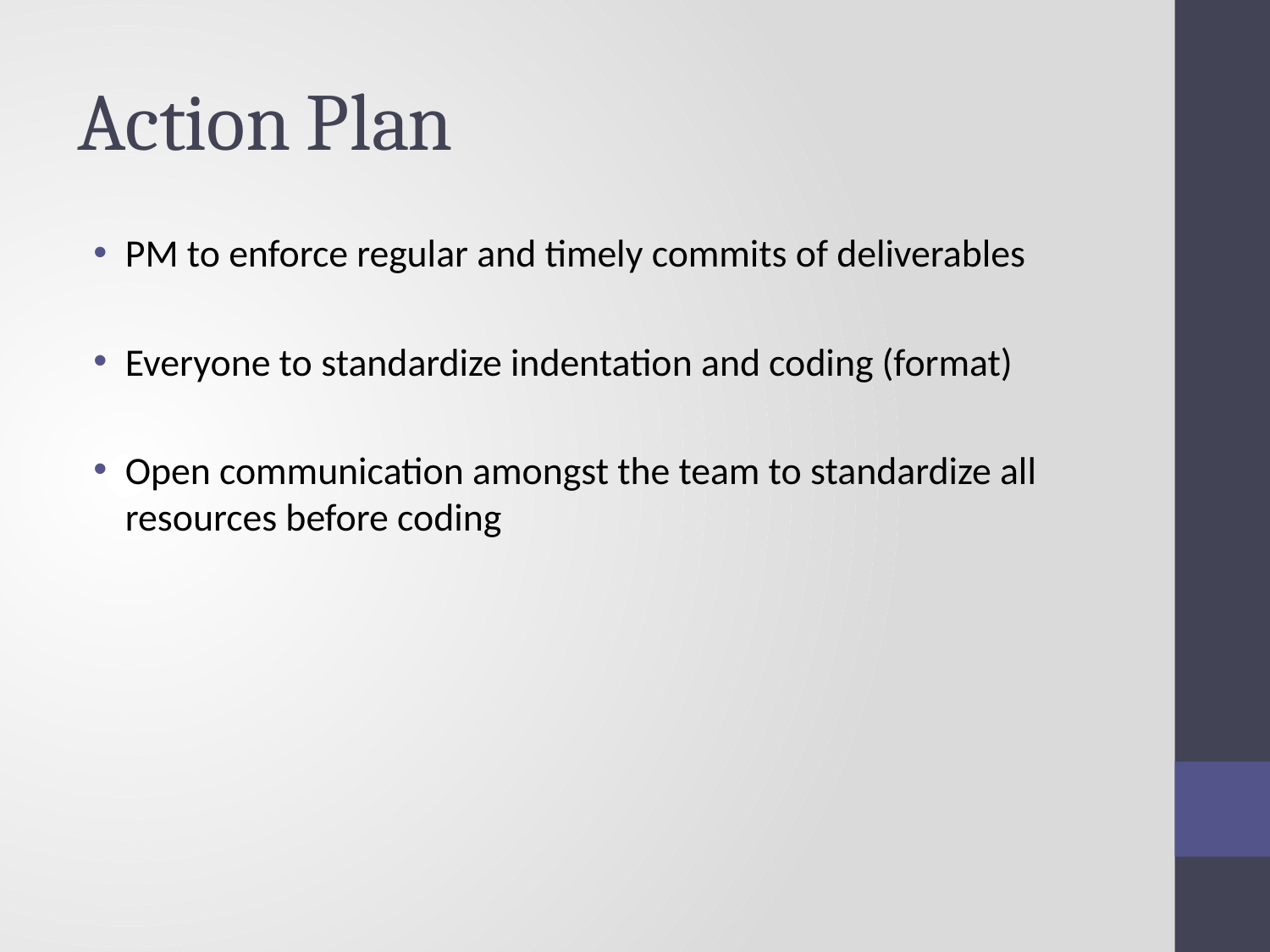

# Action Plan
PM to enforce regular and timely commits of deliverables

Everyone to standardize indentation and coding (format)

Open communication amongst the team to standardize all resources before coding